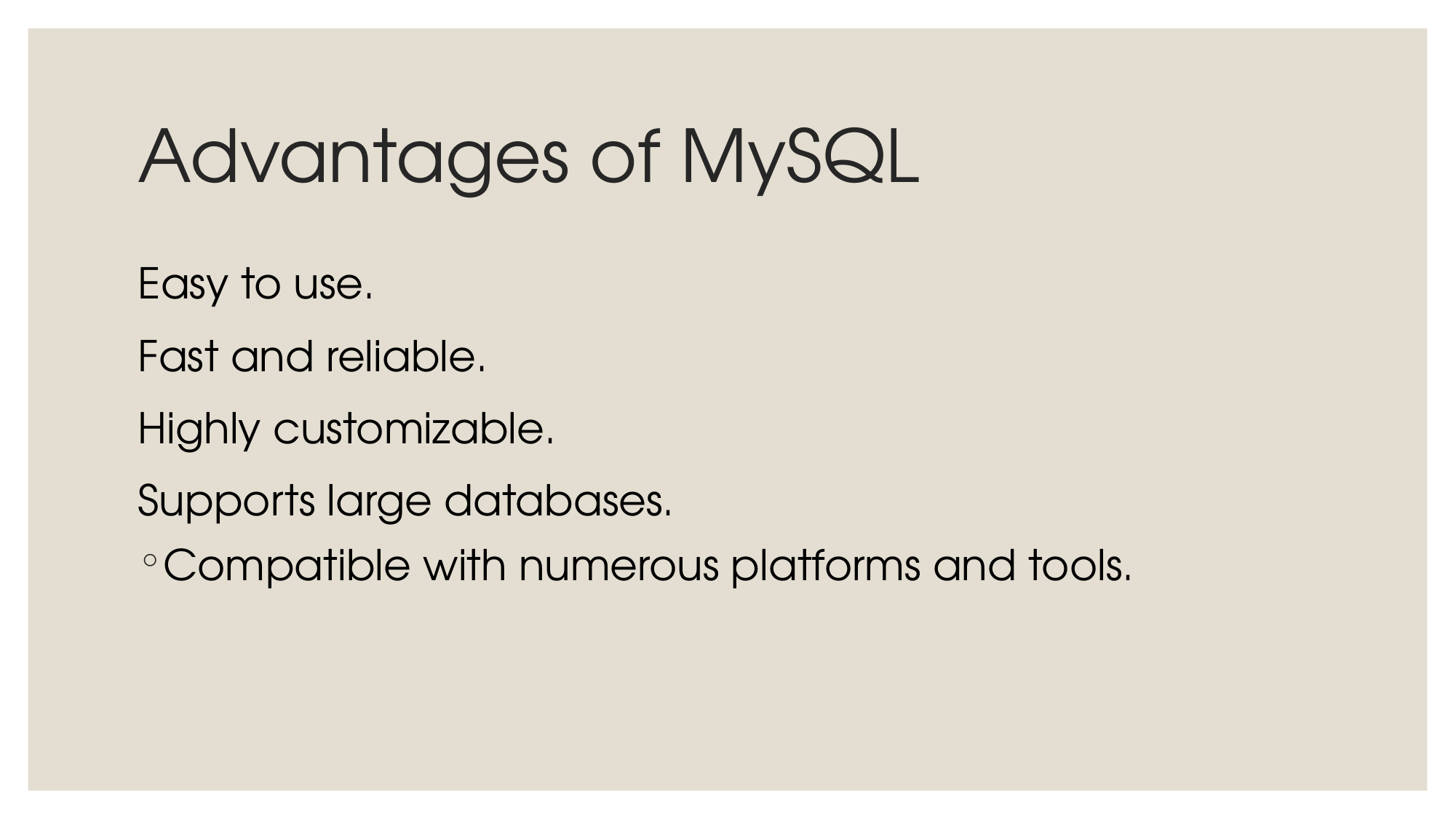

# Advantages of MySQL
Easy to use.
Fast and reliable.
Highly customizable.
Supports large databases.
Compatible with numerous platforms and tools.